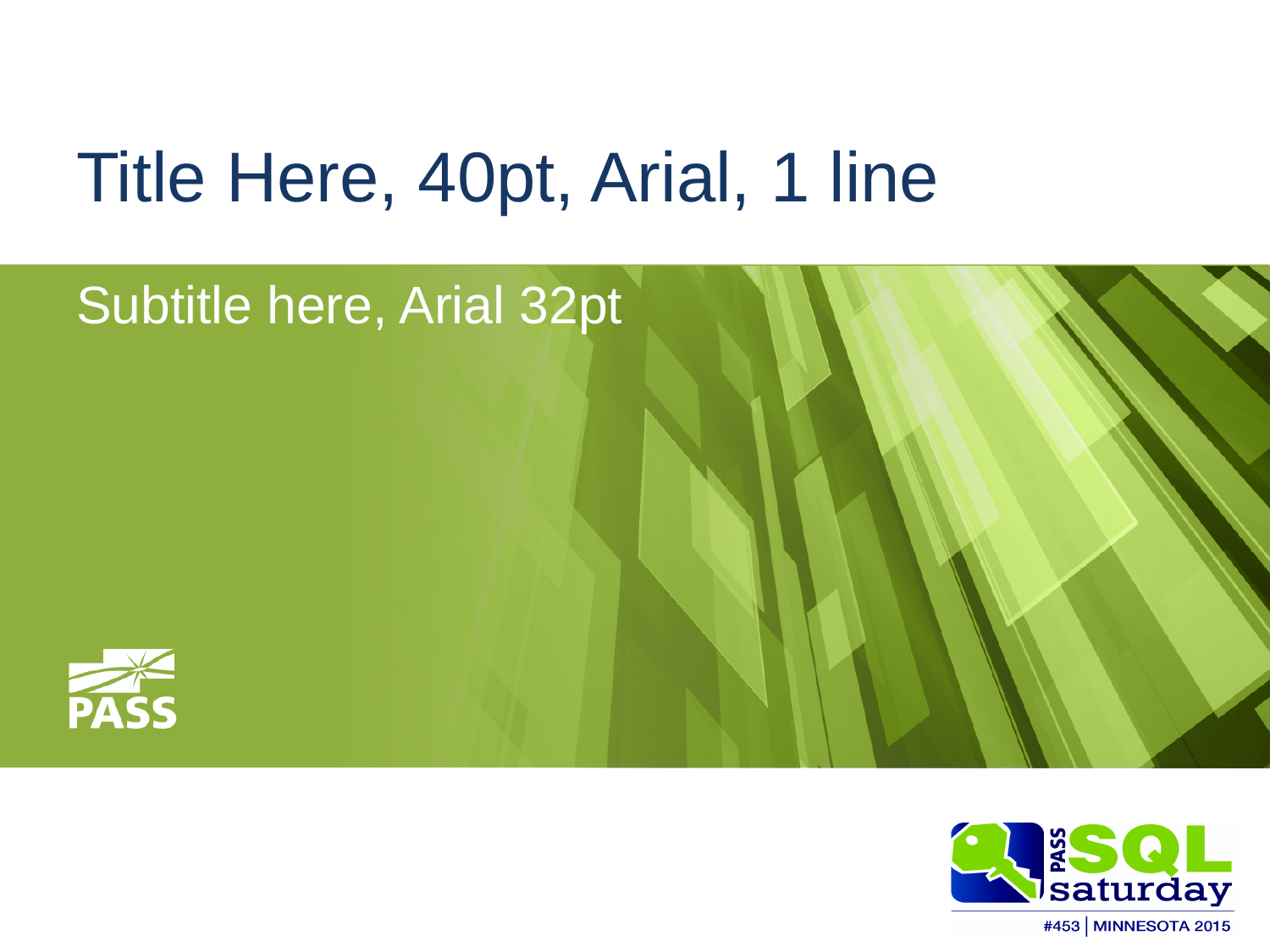

# Title Here, 40pt, Arial, 1 line
Subtitle here, Arial 32pt